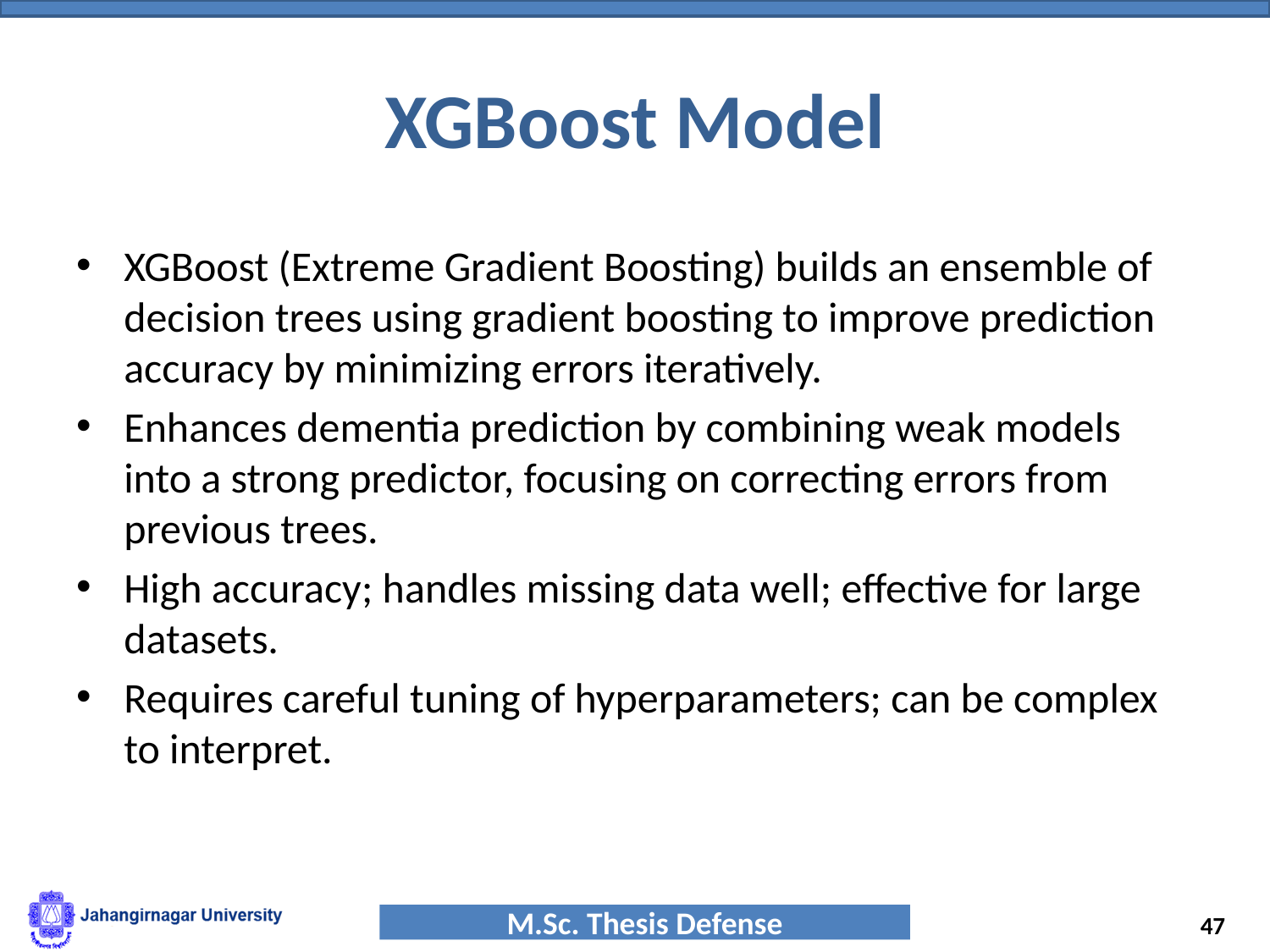

# XGBoost Model
XGBoost (Extreme Gradient Boosting) builds an ensemble of decision trees using gradient boosting to improve prediction accuracy by minimizing errors iteratively.
Enhances dementia prediction by combining weak models into a strong predictor, focusing on correcting errors from previous trees.
High accuracy; handles missing data well; effective for large datasets.
Requires careful tuning of hyperparameters; can be complex to interpret.
47